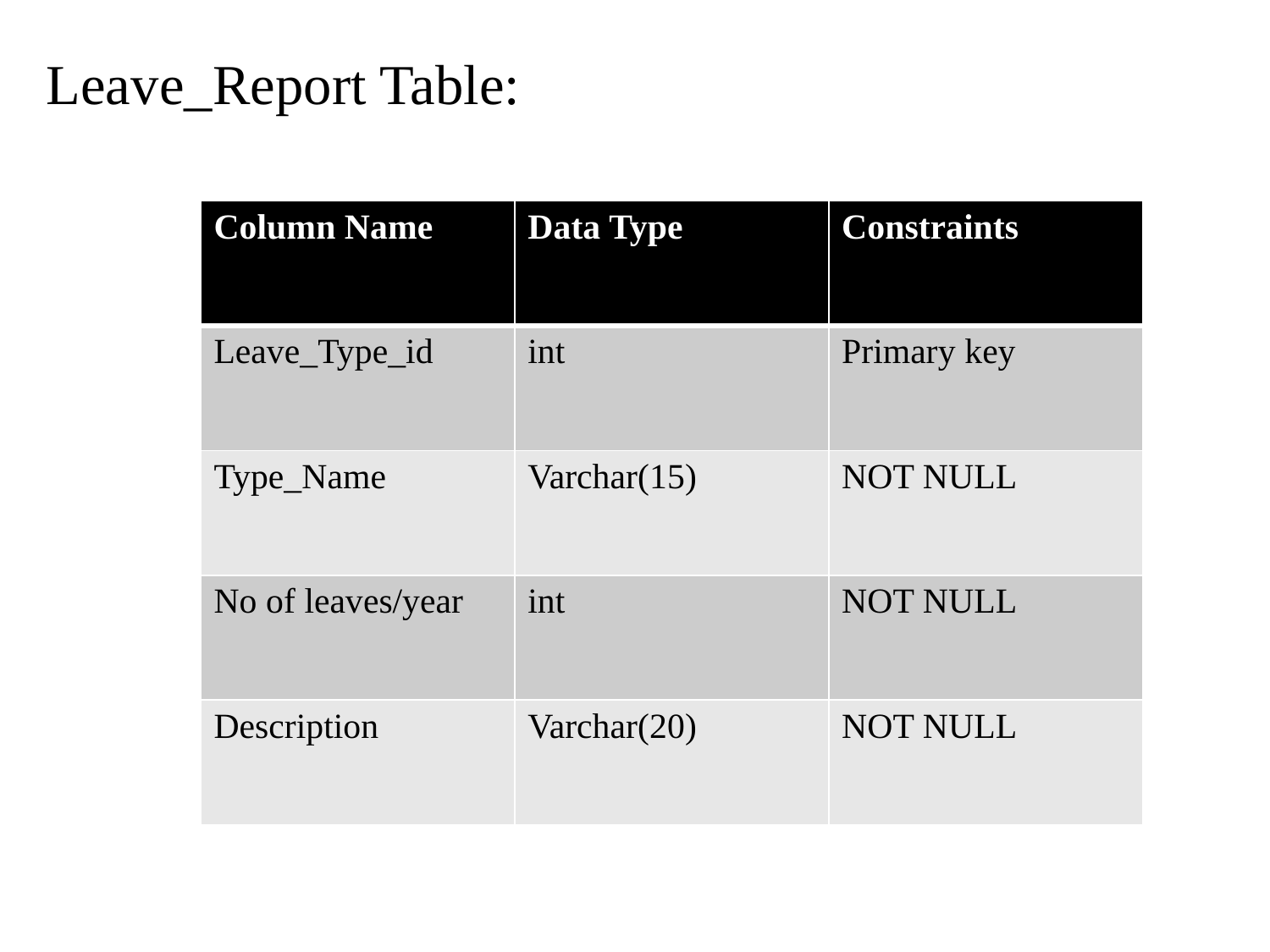

Leave_Report Table:
| Column Name | Data Type | Constraints |
| --- | --- | --- |
| Leave\_Type\_id | int | Primary key |
| Type\_Name | Varchar(15) | NOT NULL |
| No of leaves/year | int | NOT NULL |
| Description | Varchar(20) | NOT NULL |